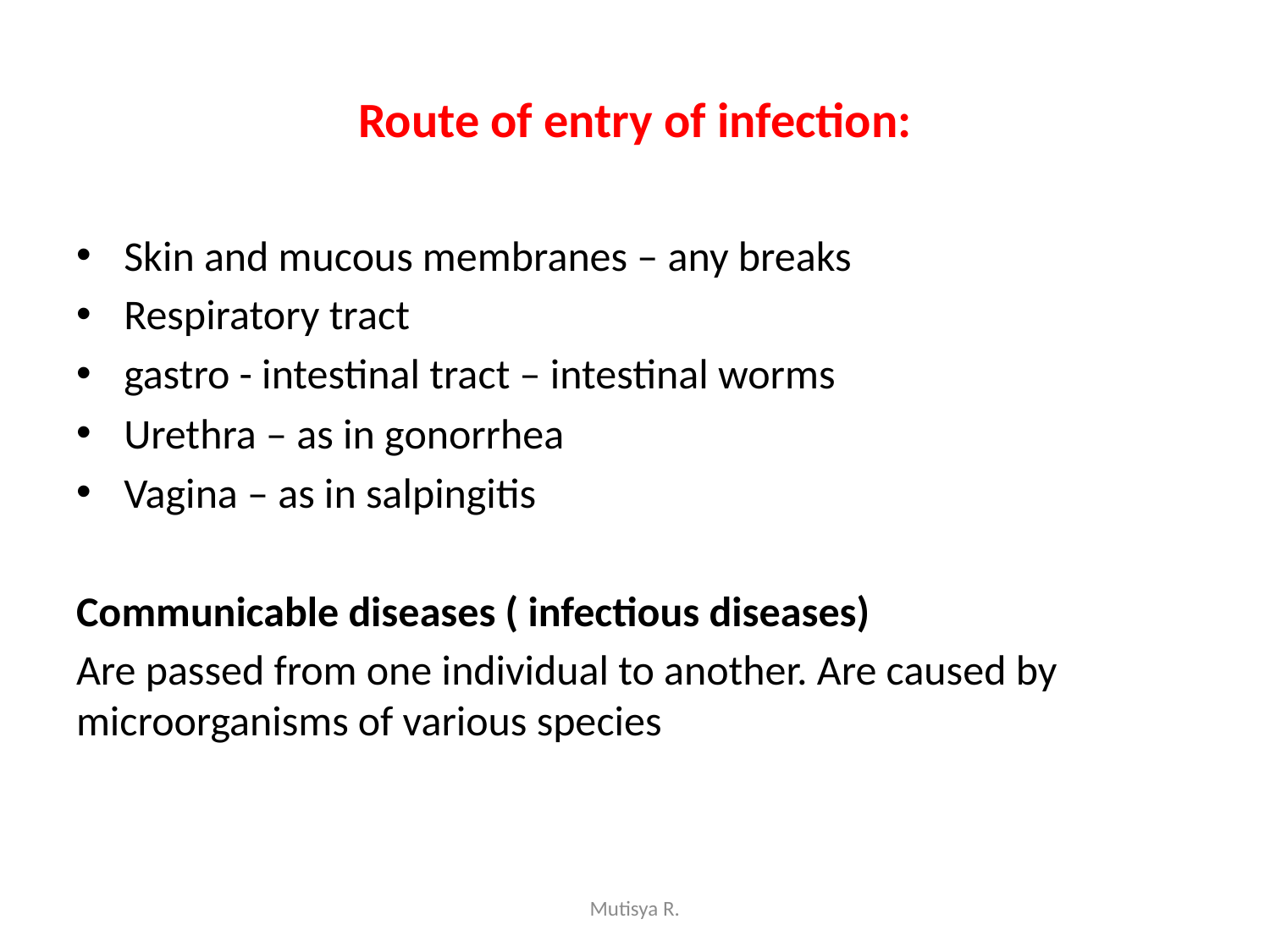

# Route of entry of infection:
Skin and mucous membranes – any breaks
Respiratory tract
gastro - intestinal tract – intestinal worms
Urethra – as in gonorrhea
Vagina – as in salpingitis

Communicable diseases ( infectious diseases)
Are passed from one individual to another. Are caused by microorganisms of various species

Mutisya R.